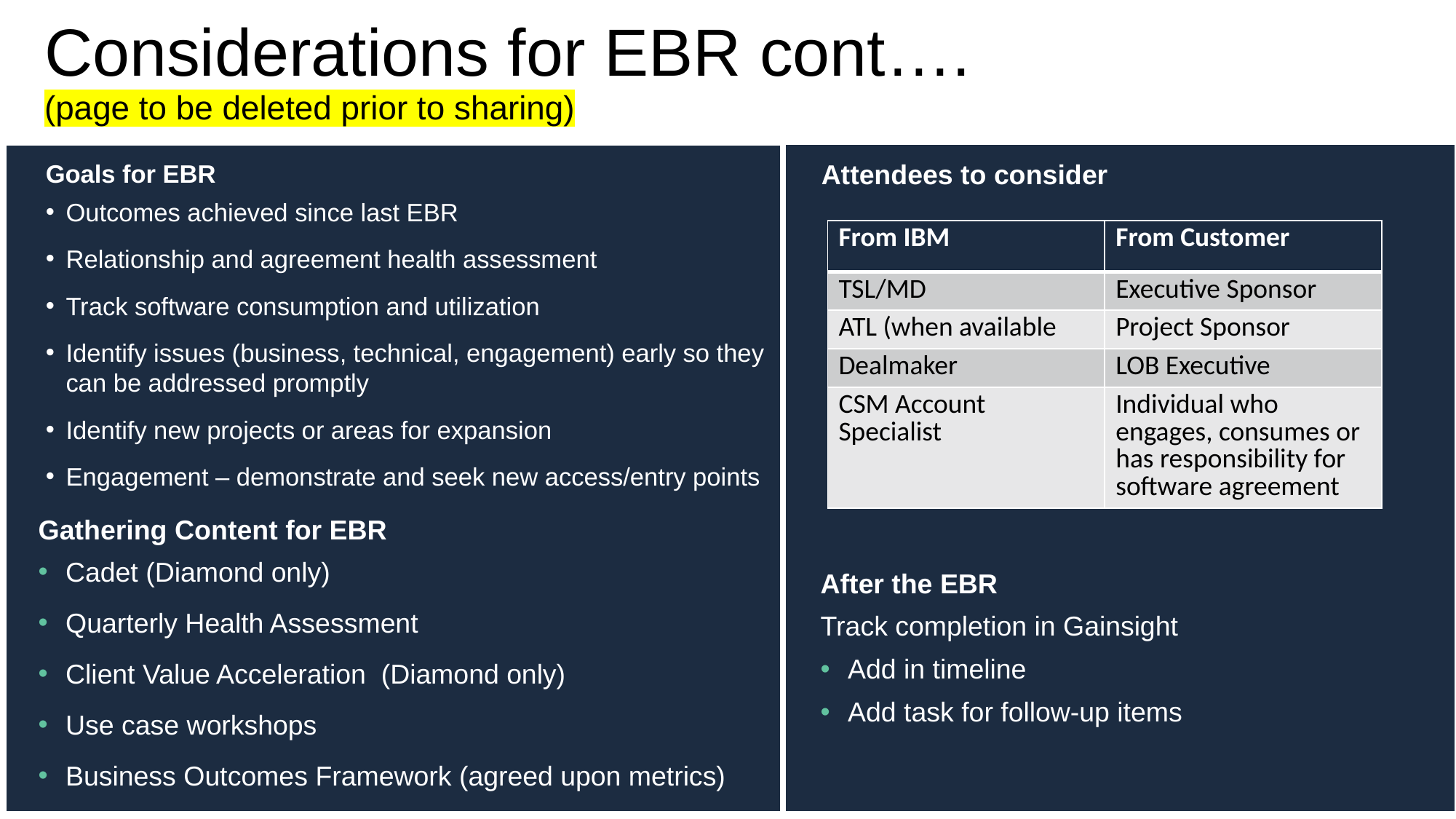

# Considerations for EBR cont…. (page to be deleted prior to sharing)

Goals for EBR
Outcomes achieved since last EBR
Relationship and agreement health assessment
Track software consumption and utilization
Identify issues (business, technical, engagement) early so they can be addressed promptly
Identify new projects or areas for expansion
Engagement – demonstrate and seek new access/entry points
Attendees to consider

| From IBM | From Customer |
| --- | --- |
| TSL/MD | Executive Sponsor |
| ATL (when available | Project Sponsor |
| Dealmaker | LOB Executive |
| CSM Account Specialist | Individual who engages, consumes or has responsibility for software agreement |
Gathering Content for EBR
Cadet (Diamond only)
Quarterly Health Assessment
Client Value Acceleration  (Diamond only)
Use case workshops
Business Outcomes Framework (agreed upon metrics)
After the EBR
Track completion in Gainsight
Add in timeline
Add task for follow-up items